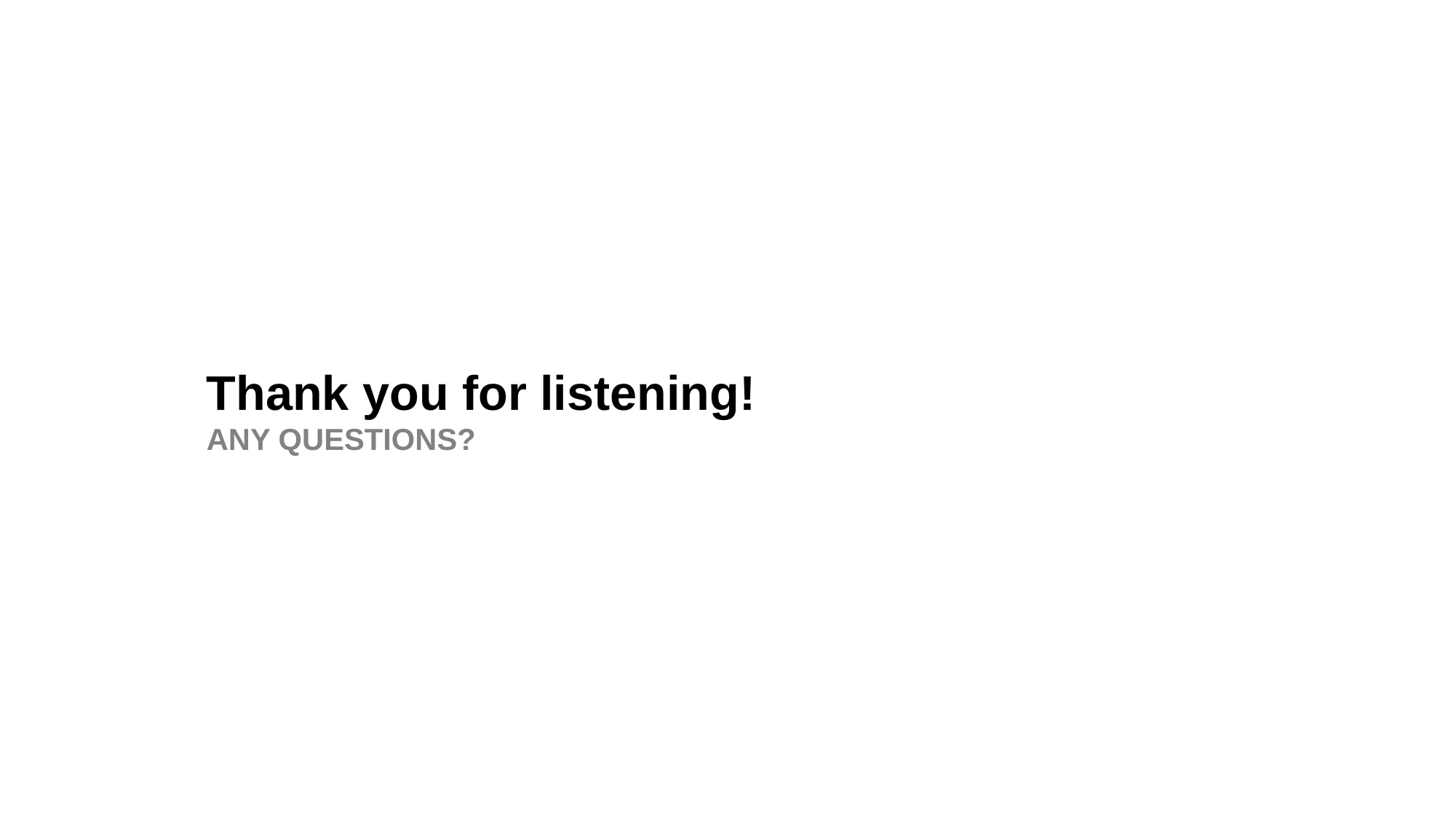

# Thank you for listening! ANY QUESTIONS?